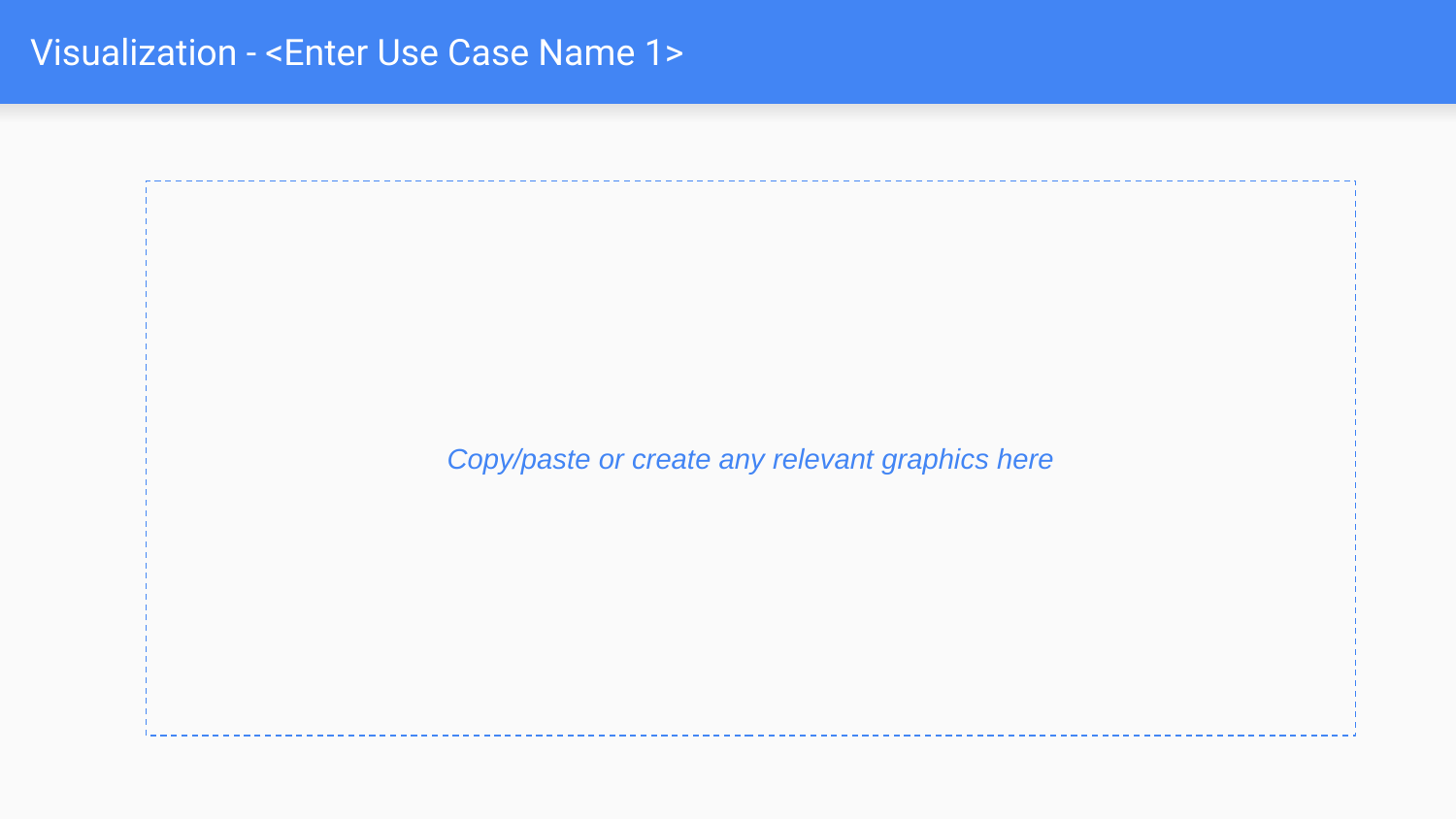

# Visualization - <Enter Use Case Name 1>
Copy/paste or create any relevant graphics here